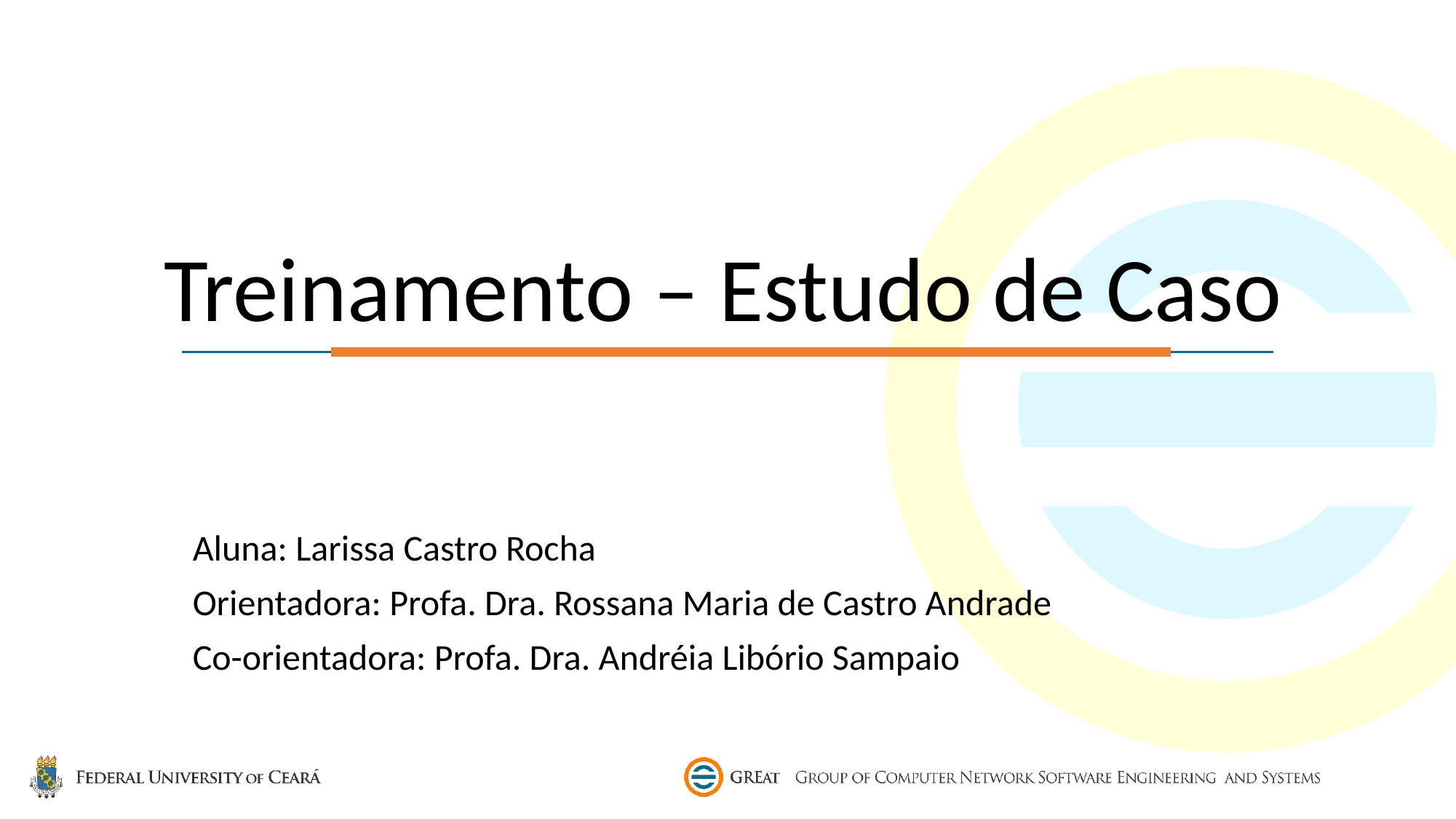

# Treinamento – Estudo de Caso

Aluna: Larissa Castro Rocha
Orientadora: Profa. Dra. Rossana Maria de Castro Andrade
Co-orientadora: Profa. Dra. Andréia Libório Sampaio